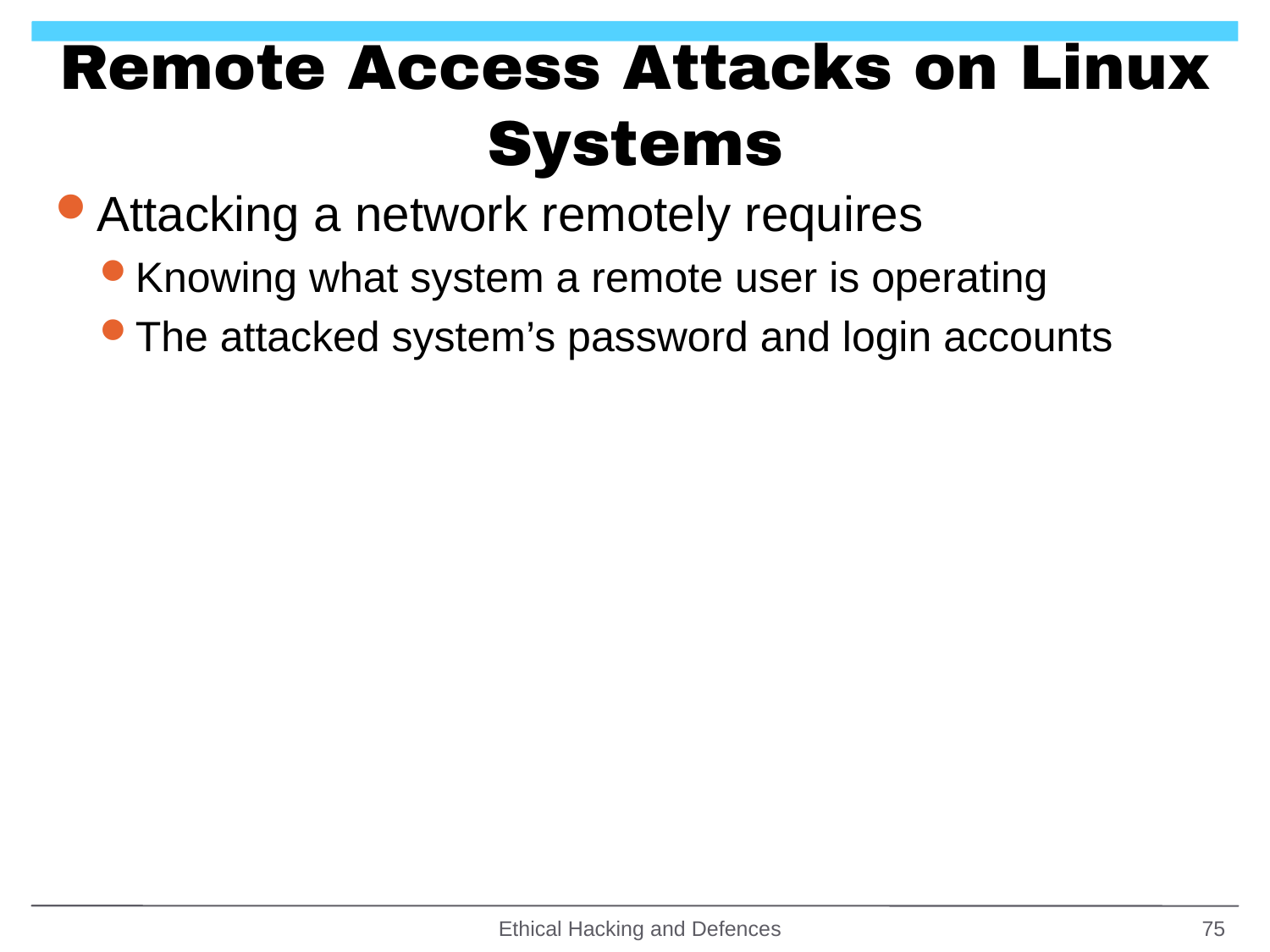

# Remote Access Attacks on Linux Systems
Attacking a network remotely requires
Knowing what system a remote user is operating
The attacked system’s password and login accounts

Ethical Hacking and Defences
75